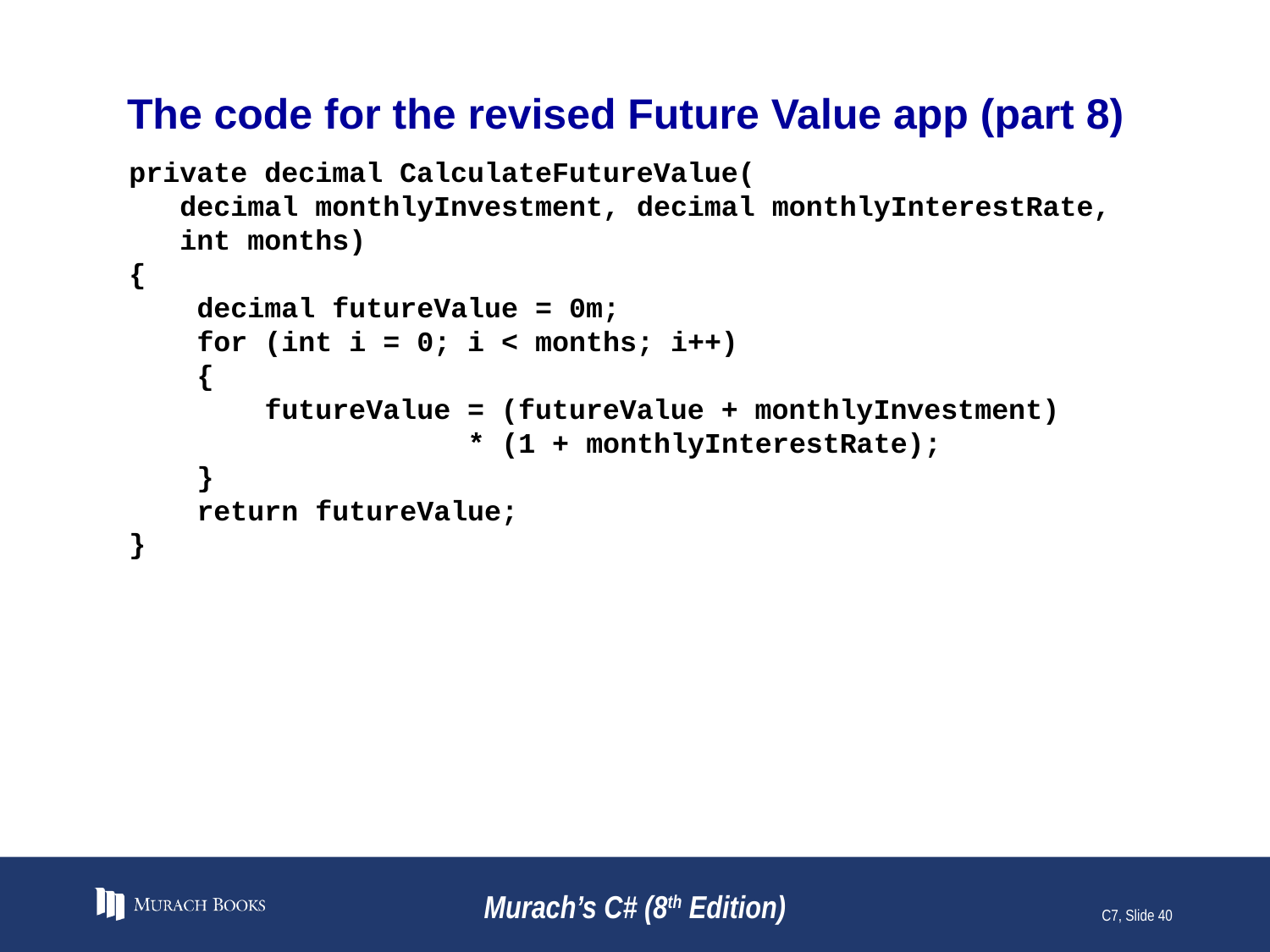

# The code for the revised Future Value app (part 8)
private decimal CalculateFutureValue(
   decimal monthlyInvestment, decimal monthlyInterestRate,
   int months)
{
    decimal futureValue = 0m;
    for (int i = 0; i < months; i++)
    {
        futureValue = (futureValue + monthlyInvestment)
                    * (1 + monthlyInterestRate);
    }
    return futureValue;
}

Murach’s C# (8th Edition)

C7, Slide 40